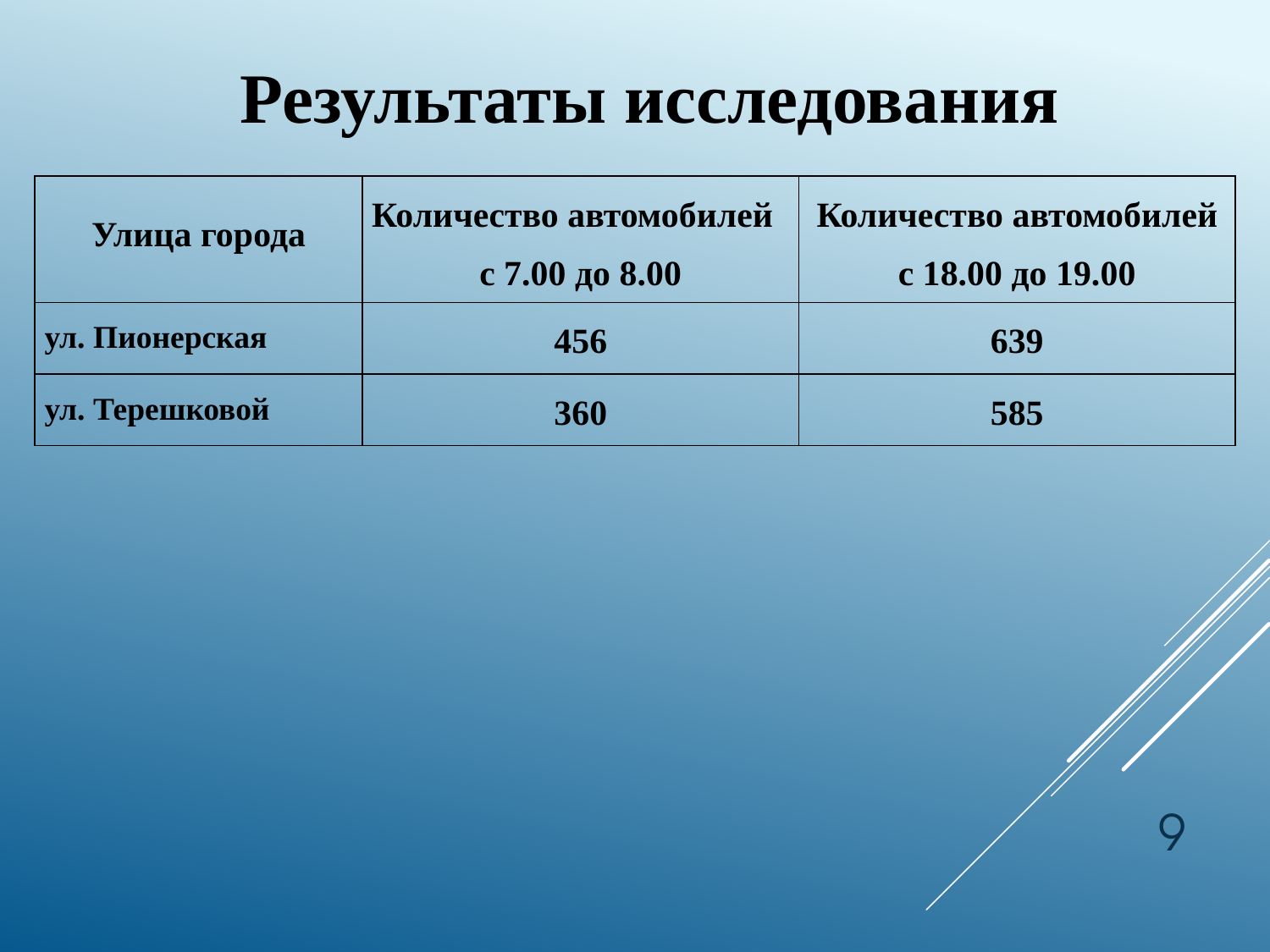

Результаты исследования
| Улица города | Количество автомобилей с 7.00 до 8.00 | Количество автомобилей с 18.00 до 19.00 |
| --- | --- | --- |
| ул. Пионерская | 456 | 639 |
| ул. Терешковой | 360 | 585 |
9